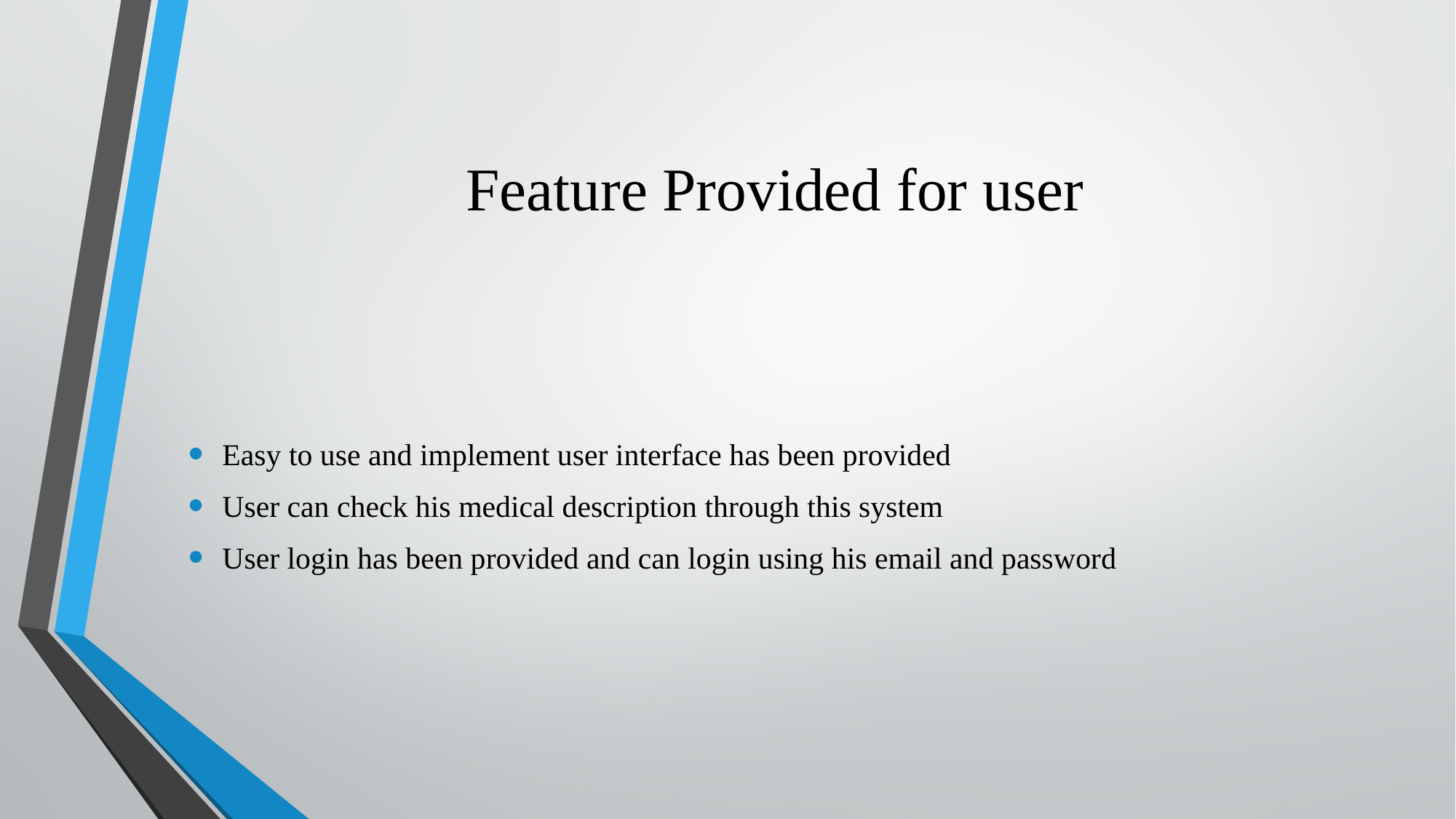

# Feature Provided for user
Easy to use and implement user interface has been provided
User can check his medical description through this system
User login has been provided and can login using his email and password